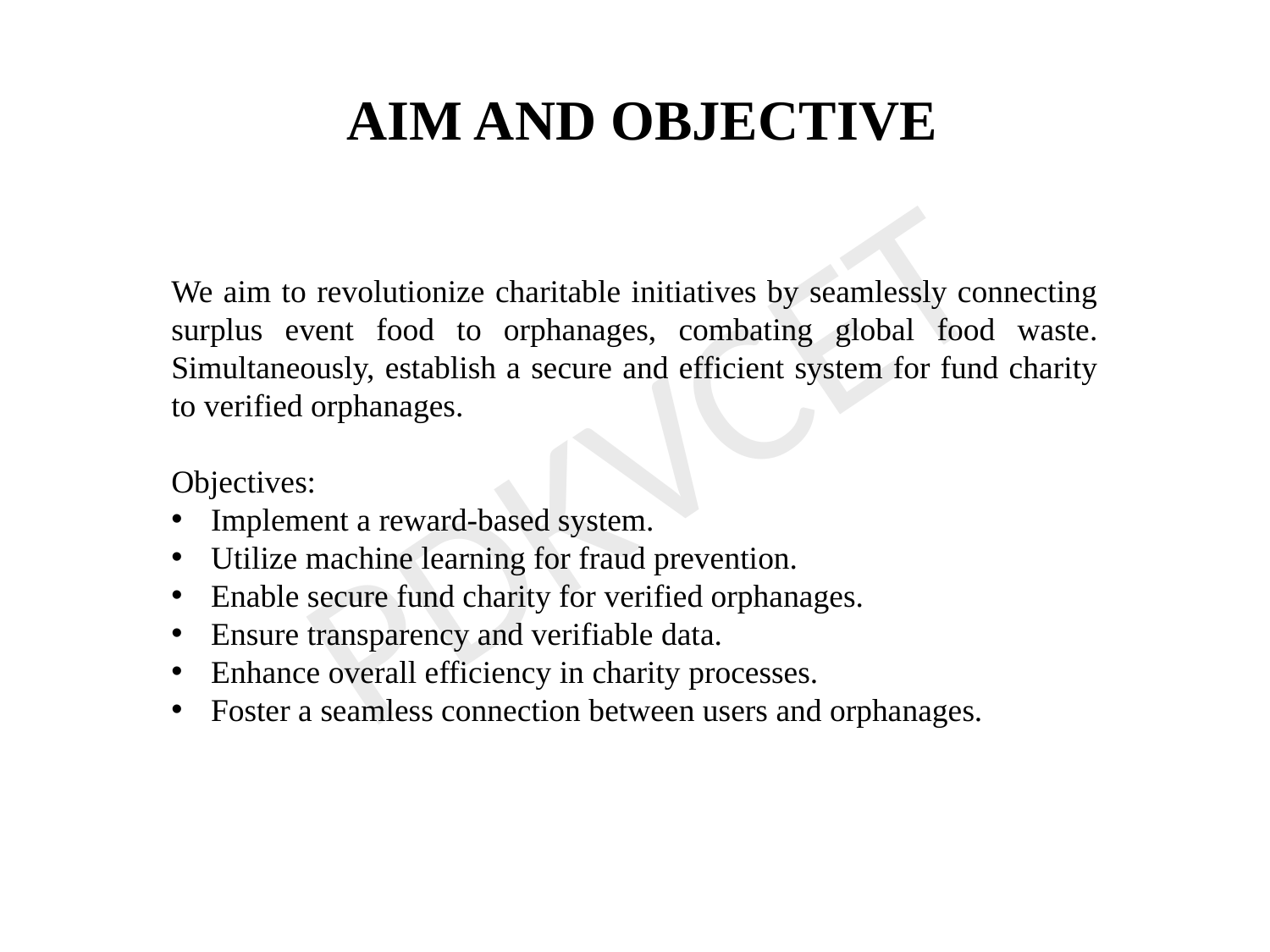

AIM AND OBJECTIVE

We aim to revolutionize charitable initiatives by seamlessly connecting surplus event food to orphanages, combating global food waste. Simultaneously, establish a secure and efficient system for fund charity to verified orphanages.

Objectives:
Implement a reward-based system.
Utilize machine learning for fraud prevention.
Enable secure fund charity for verified orphanages.
Ensure transparency and verifiable data.
Enhance overall efficiency in charity processes.
Foster a seamless connection between users and orphanages.
PDKVCET